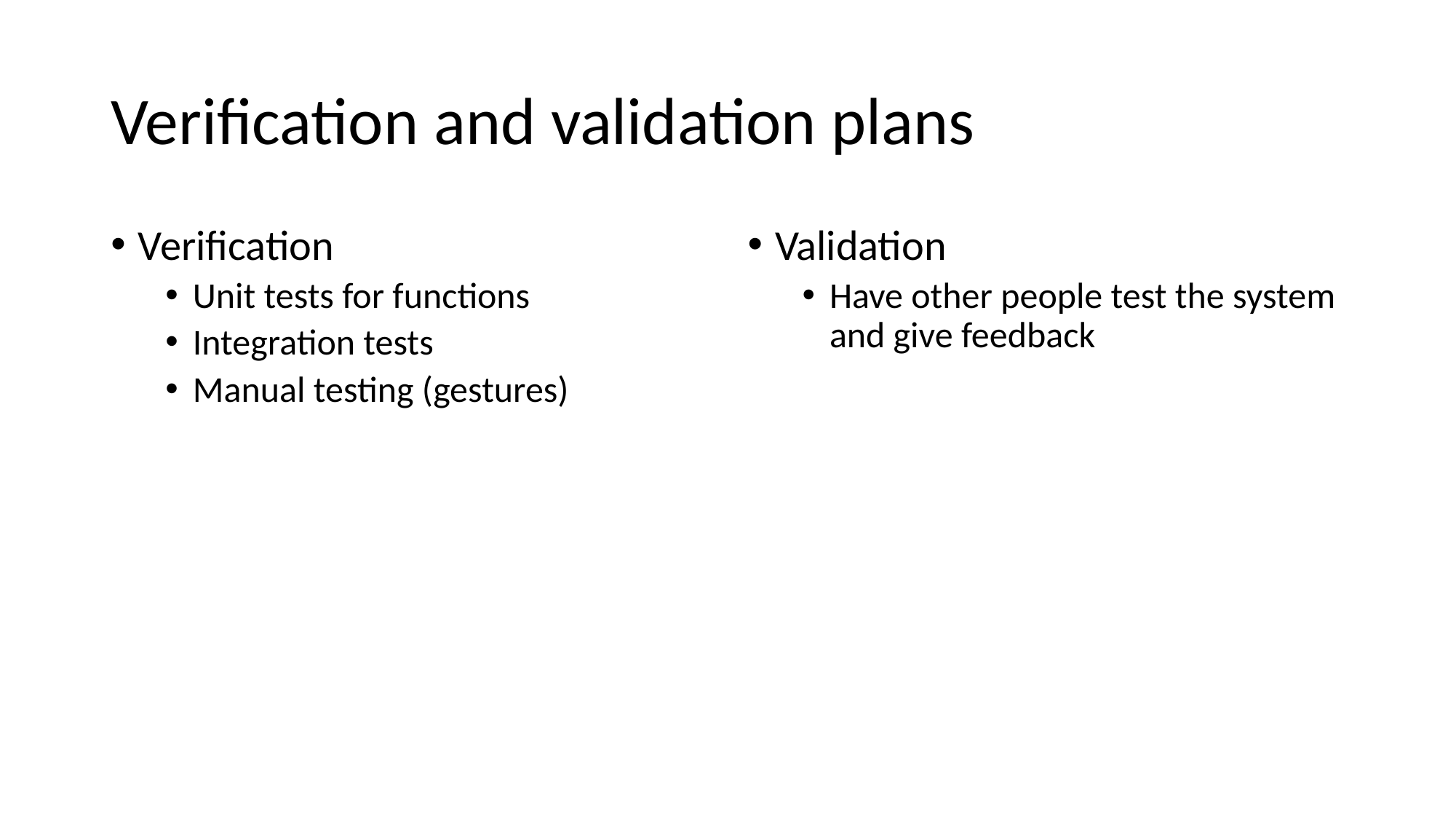

# Verification and validation plans
Verification
Unit tests for functions
Integration tests
Manual testing (gestures)

Validation
Have other people test the system and give feedback